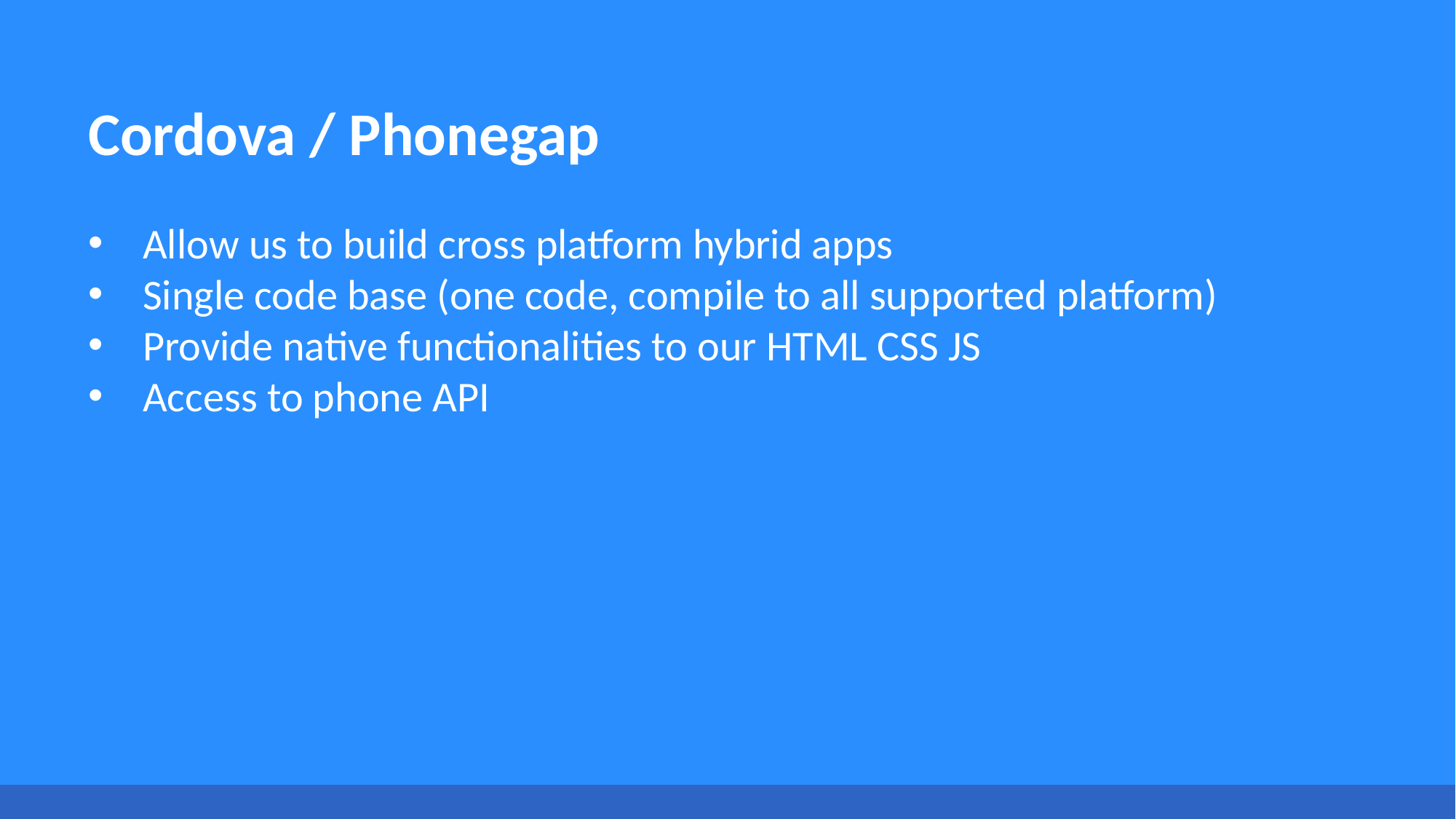

Cordova / Phonegap
Allow us to build cross platform hybrid apps
Single code base (one code, compile to all supported platform)
Provide native functionalities to our HTML CSS JS
Access to phone API